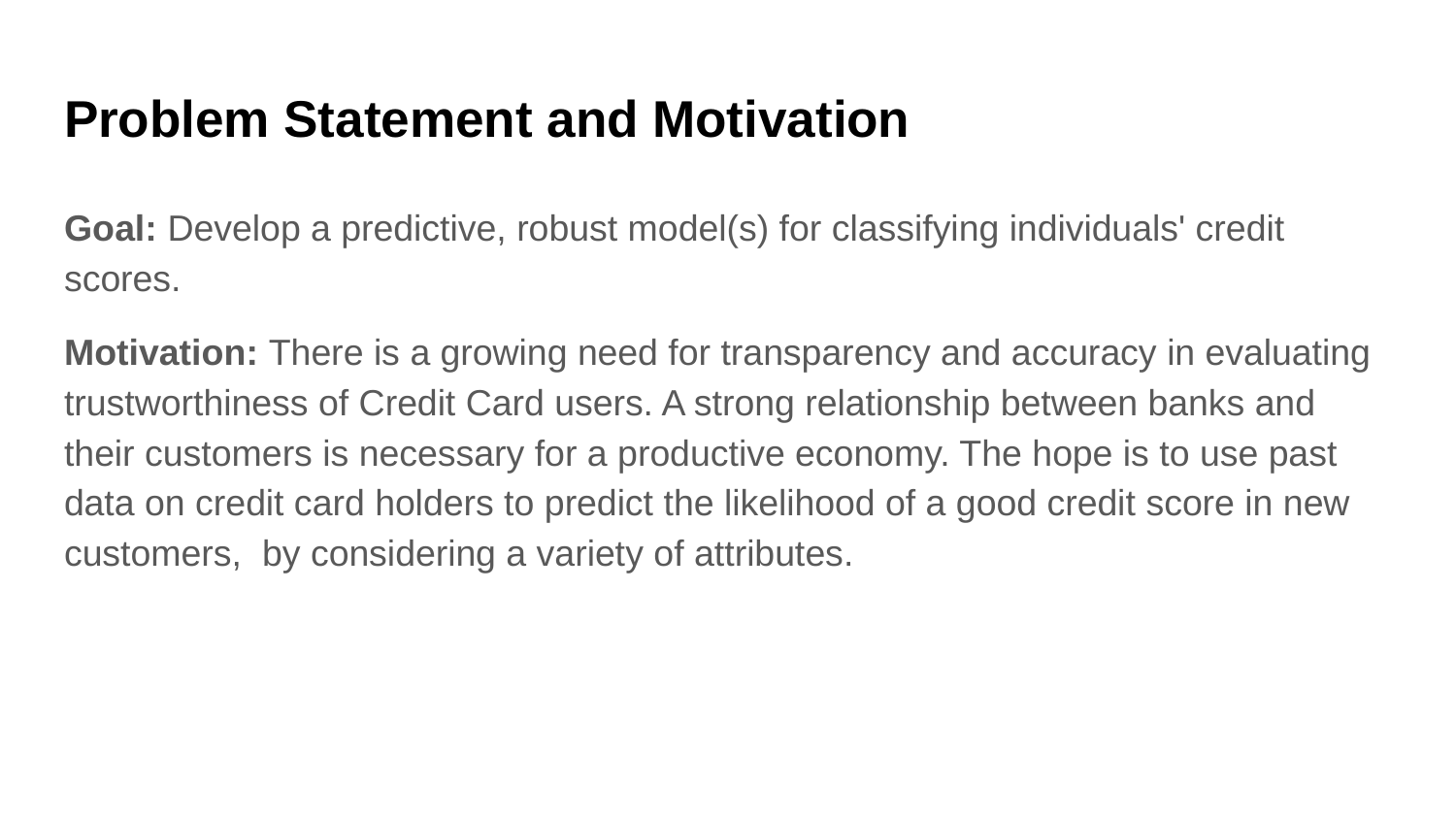

# Problem Statement and Motivation
Goal: Develop a predictive, robust model(s) for classifying individuals' credit scores.
Motivation: There is a growing need for transparency and accuracy in evaluating trustworthiness of Credit Card users. A strong relationship between banks and their customers is necessary for a productive economy. The hope is to use past data on credit card holders to predict the likelihood of a good credit score in new customers,  by considering a variety of attributes.